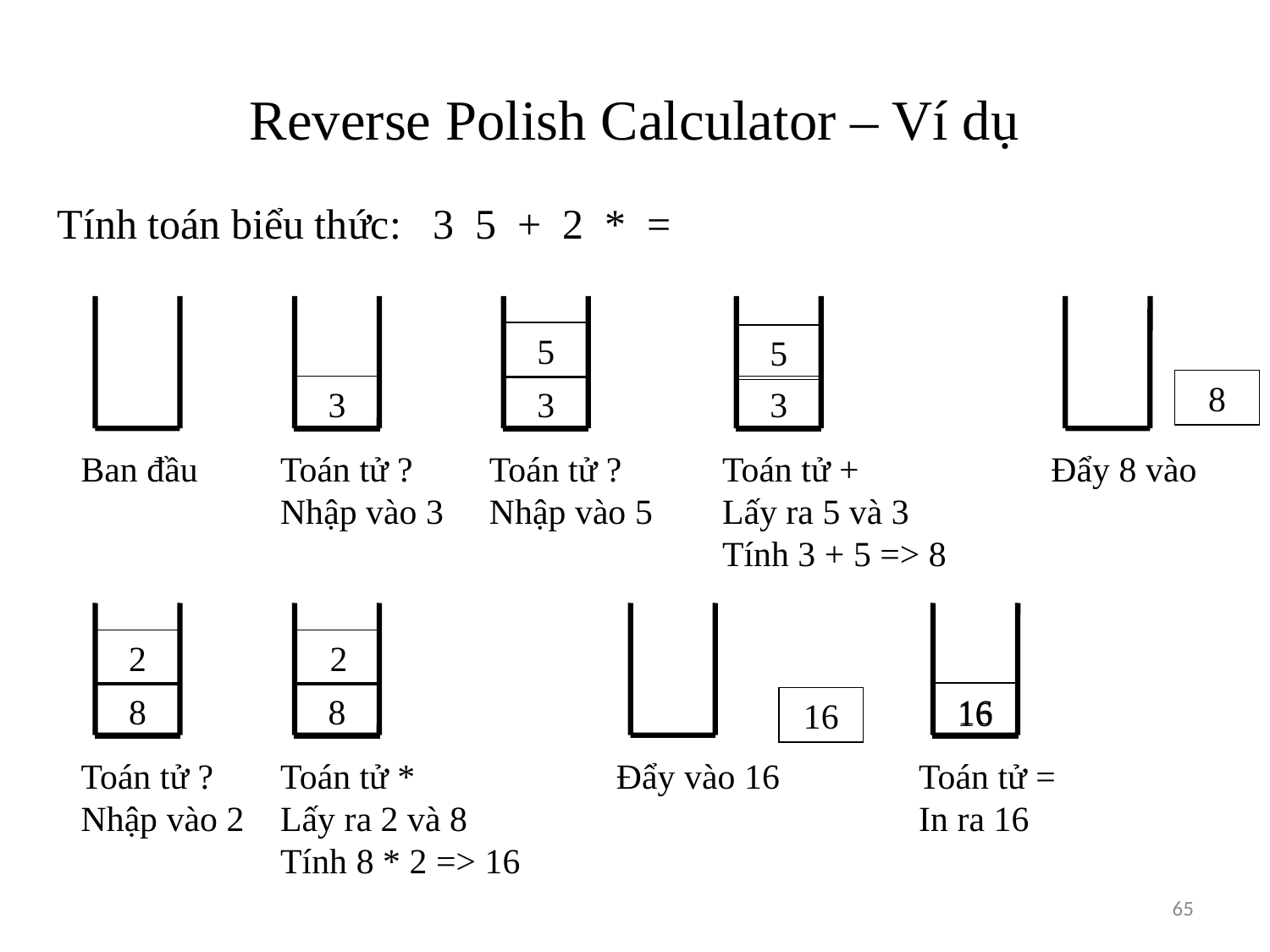

# Reverse Polish Calculator – Ví dụ
Tính toán biểu thức:   3  5  +  2  *  =

Ban đầu

Toán tử ?
Nhập vào 3

3
Toán tử ?
Nhập vào 5

Đẩy 8 vào
5
5
8
3
3
Toán tử +
Lấy ra 5 và 3
Tính 3 + 5 => 8

8
Toán tử ?
Nhập vào 2

Đẩy vào 16

16
Toán tử =
In ra 16
2
2
8
16
16
Toán tử *
Lấy ra 2 và 8
Tính 8 * 2 => 16
65